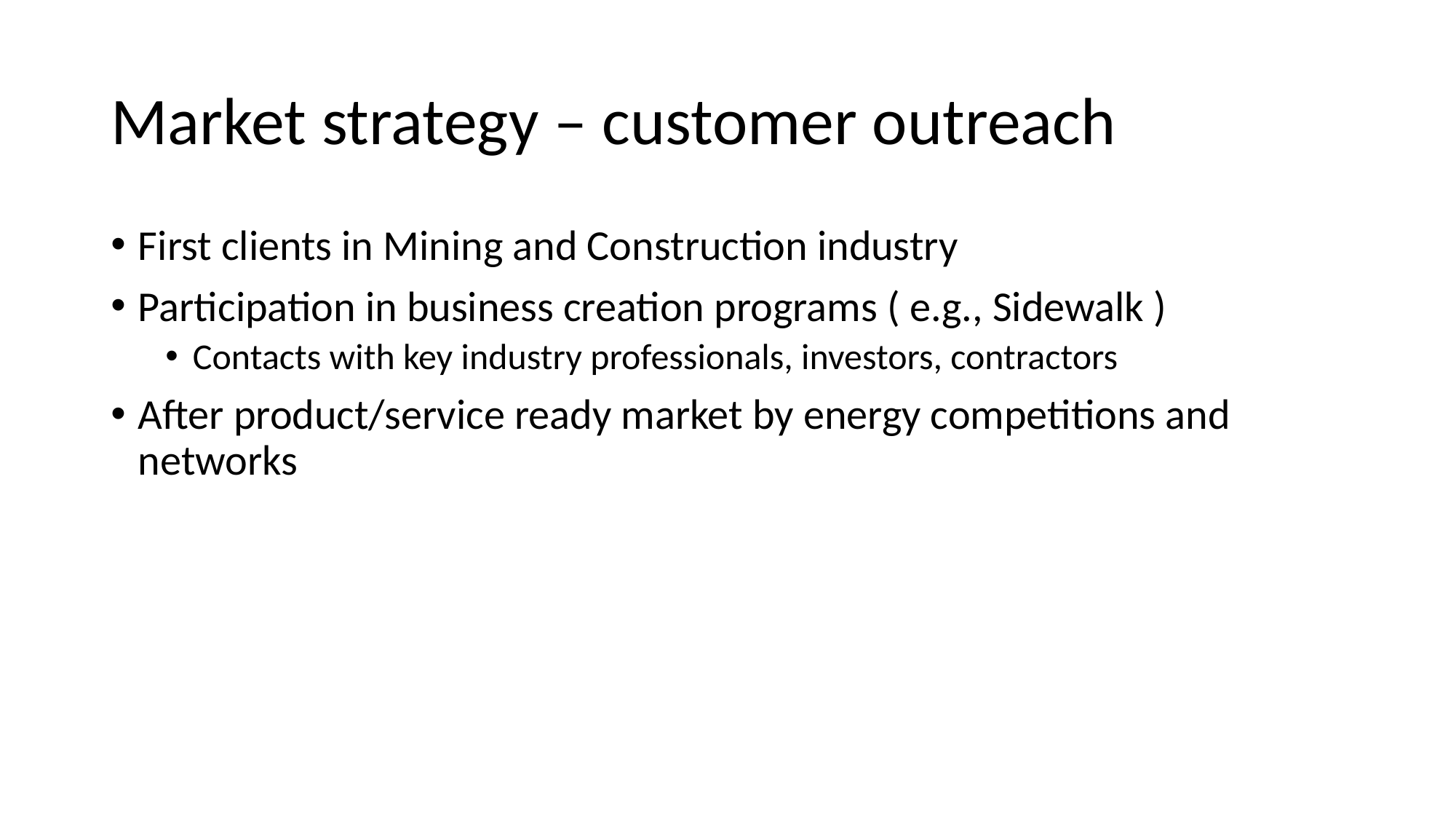

# Market strategy – customer outreach
First clients in Mining and Construction industry
Participation in business creation programs ( e.g., Sidewalk )
Contacts with key industry professionals, investors, contractors
After product/service ready market by energy competitions and networks